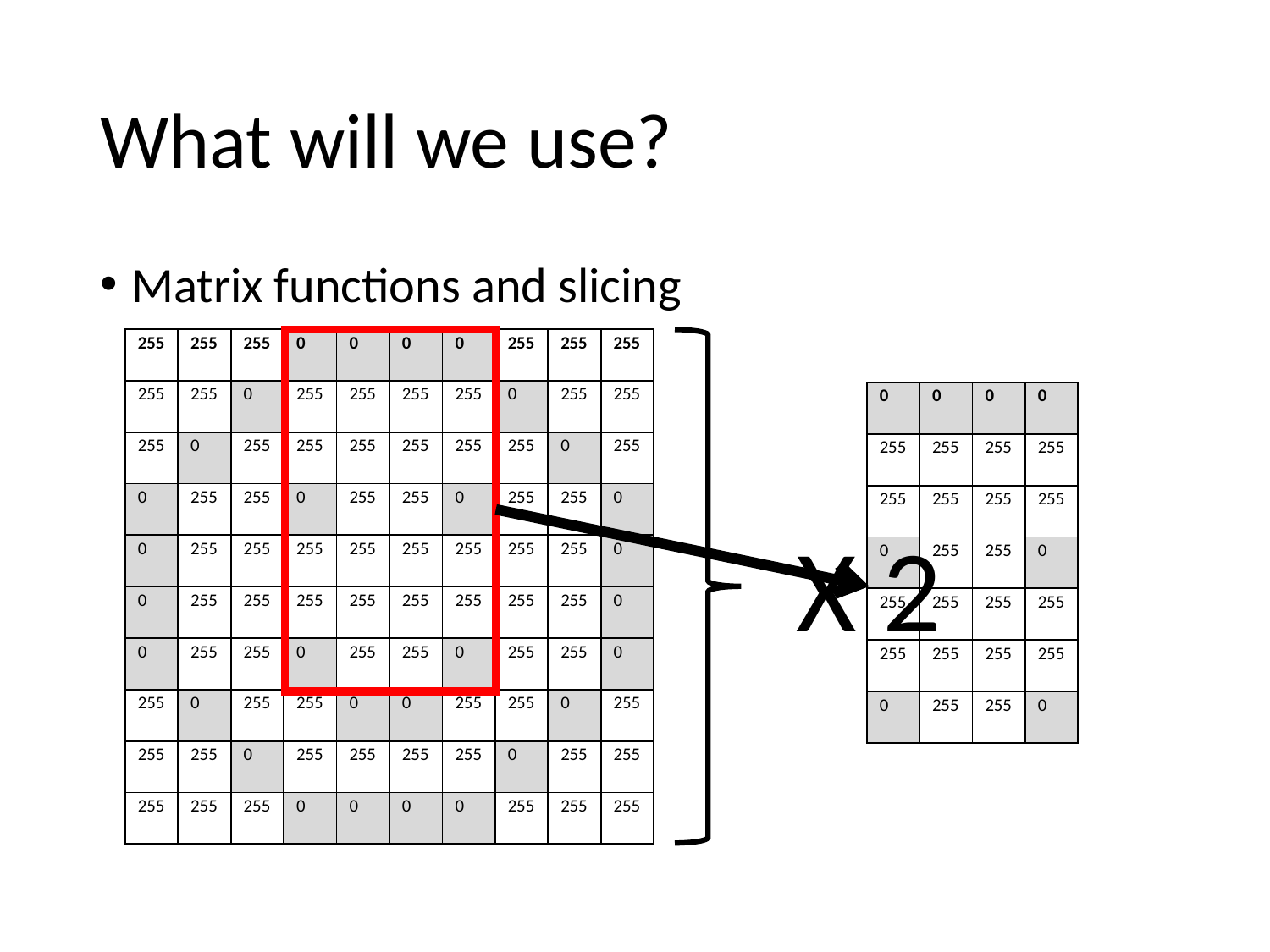

# What will we use?
Matrix functions and slicing
| 255 | 255 | 255 | 0 | 0 | 0 | 0 | 255 | 255 | 255 |
| --- | --- | --- | --- | --- | --- | --- | --- | --- | --- |
| 255 | 255 | 0 | 255 | 255 | 255 | 255 | 0 | 255 | 255 |
| 255 | 0 | 255 | 255 | 255 | 255 | 255 | 255 | 0 | 255 |
| 0 | 255 | 255 | 0 | 255 | 255 | 0 | 255 | 255 | 0 |
| 0 | 255 | 255 | 255 | 255 | 255 | 255 | 255 | 255 | 0 |
| 0 | 255 | 255 | 255 | 255 | 255 | 255 | 255 | 255 | 0 |
| 0 | 255 | 255 | 0 | 255 | 255 | 0 | 255 | 255 | 0 |
| 255 | 0 | 255 | 255 | 0 | 0 | 255 | 255 | 0 | 255 |
| 255 | 255 | 0 | 255 | 255 | 255 | 255 | 0 | 255 | 255 |
| 255 | 255 | 255 | 0 | 0 | 0 | 0 | 255 | 255 | 255 |

| 0 | 0 | 0 | 0 |
| --- | --- | --- | --- |
| 255 | 255 | 255 | 255 |
| 255 | 255 | 255 | 255 |
| 0 | 255 | 255 | 0 |
| 255 | 255 | 255 | 255 |
| 255 | 255 | 255 | 255 |
| 0 | 255 | 255 | 0 |
X 2